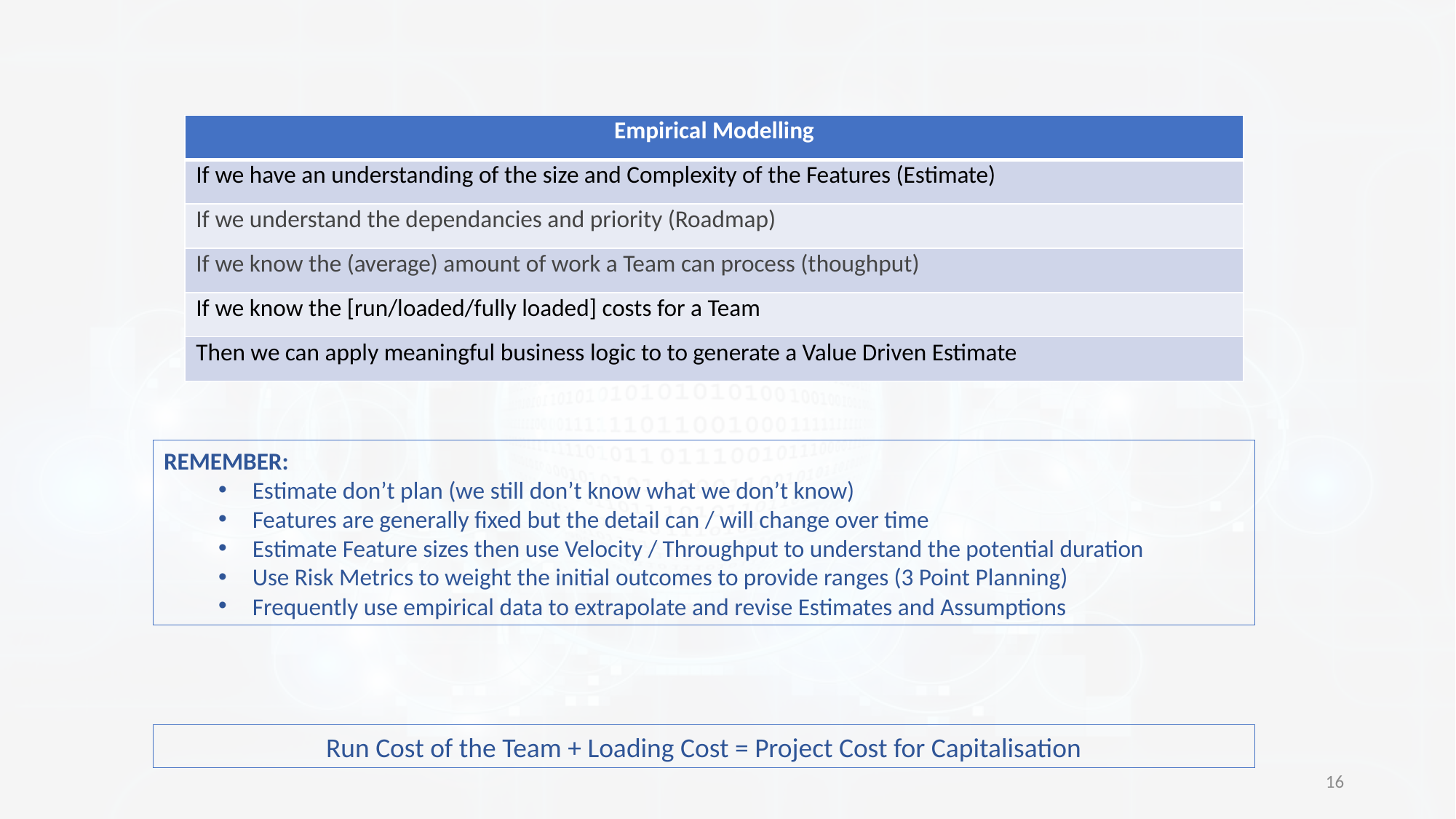

| Empirical Modelling |
| --- |
| If we have an understanding of the size and Complexity of the Features (Estimate) |
| If we understand the dependancies and priority (Roadmap) |
| If we know the (average) amount of work a Team can process (thoughput) |
| If we know the [run/loaded/fully loaded] costs for a Team |
| Then we can apply meaningful business logic to to generate a Value Driven Estimate |
REMEMBER:
Estimate don’t plan (we still don’t know what we don’t know)
Features are generally fixed but the detail can / will change over time
Estimate Feature sizes then use Velocity / Throughput to understand the potential duration
Use Risk Metrics to weight the initial outcomes to provide ranges (3 Point Planning)
Frequently use empirical data to extrapolate and revise Estimates and Assumptions
Run Cost of the Team + Loading Cost = Project Cost for Capitalisation
16